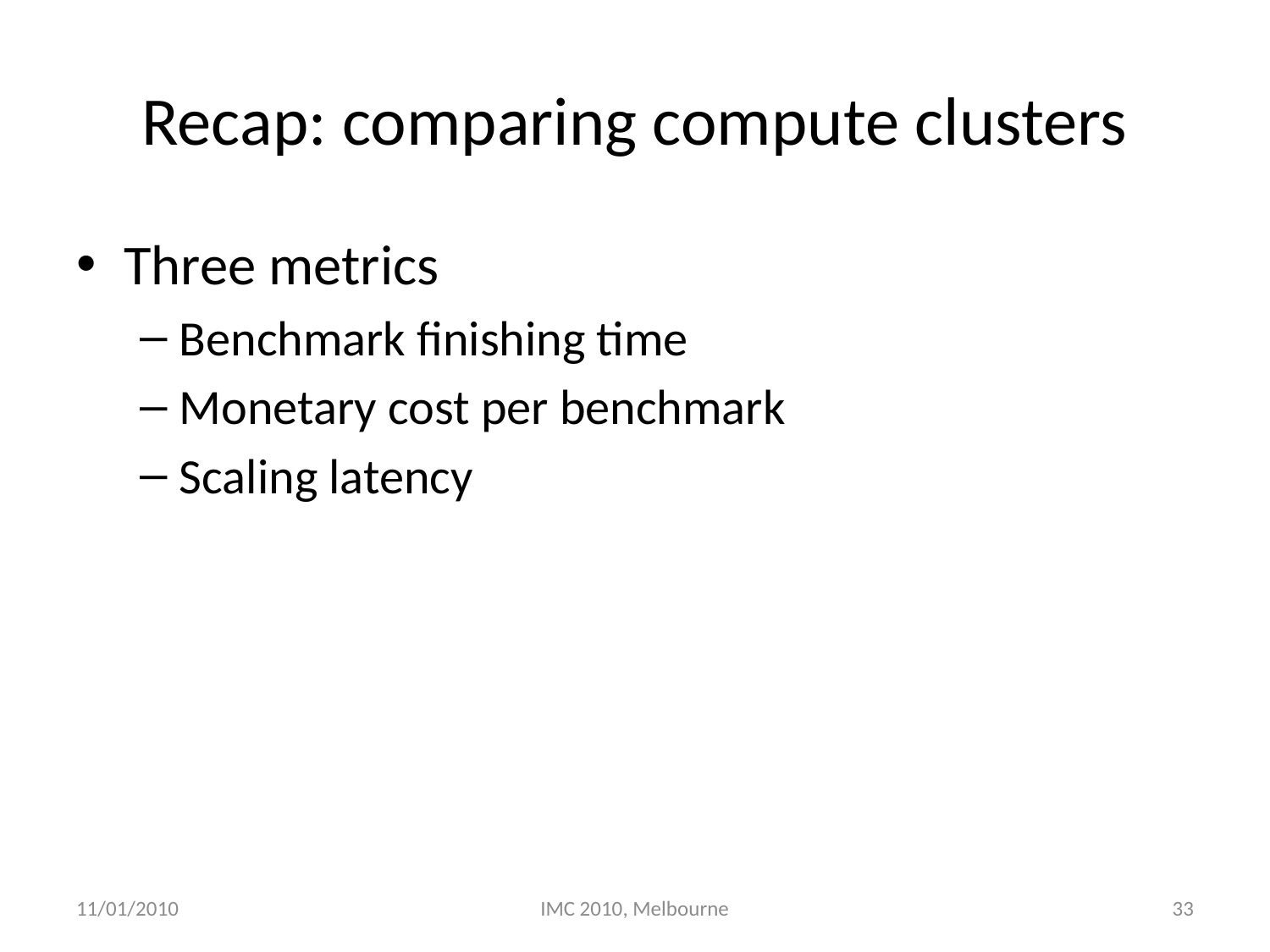

# Recap: comparing compute clusters
Three metrics
Benchmark finishing time
Monetary cost per benchmark
Scaling latency

11/01/2010
IMC 2010, Melbourne
33